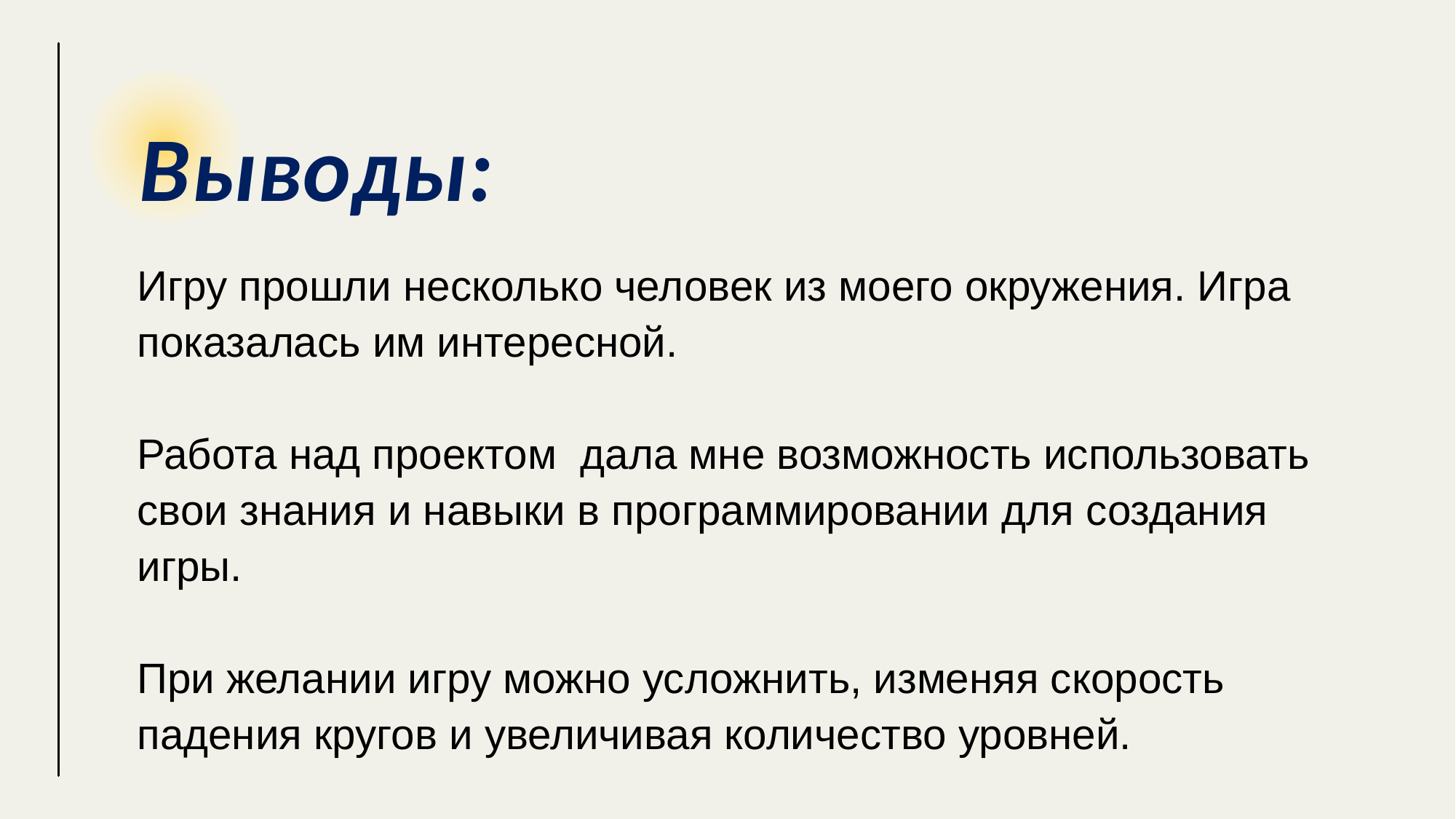

Выводы:
Игру прошли несколько человек из моего окружения. Игра показалась им интересной.

Работа над проектом  дала мне возможность использовать свои знания и навыки в программировании для создания игры.

При желании игру можно усложнить, изменяя скорость падения кругов и увеличивая количество уровней.